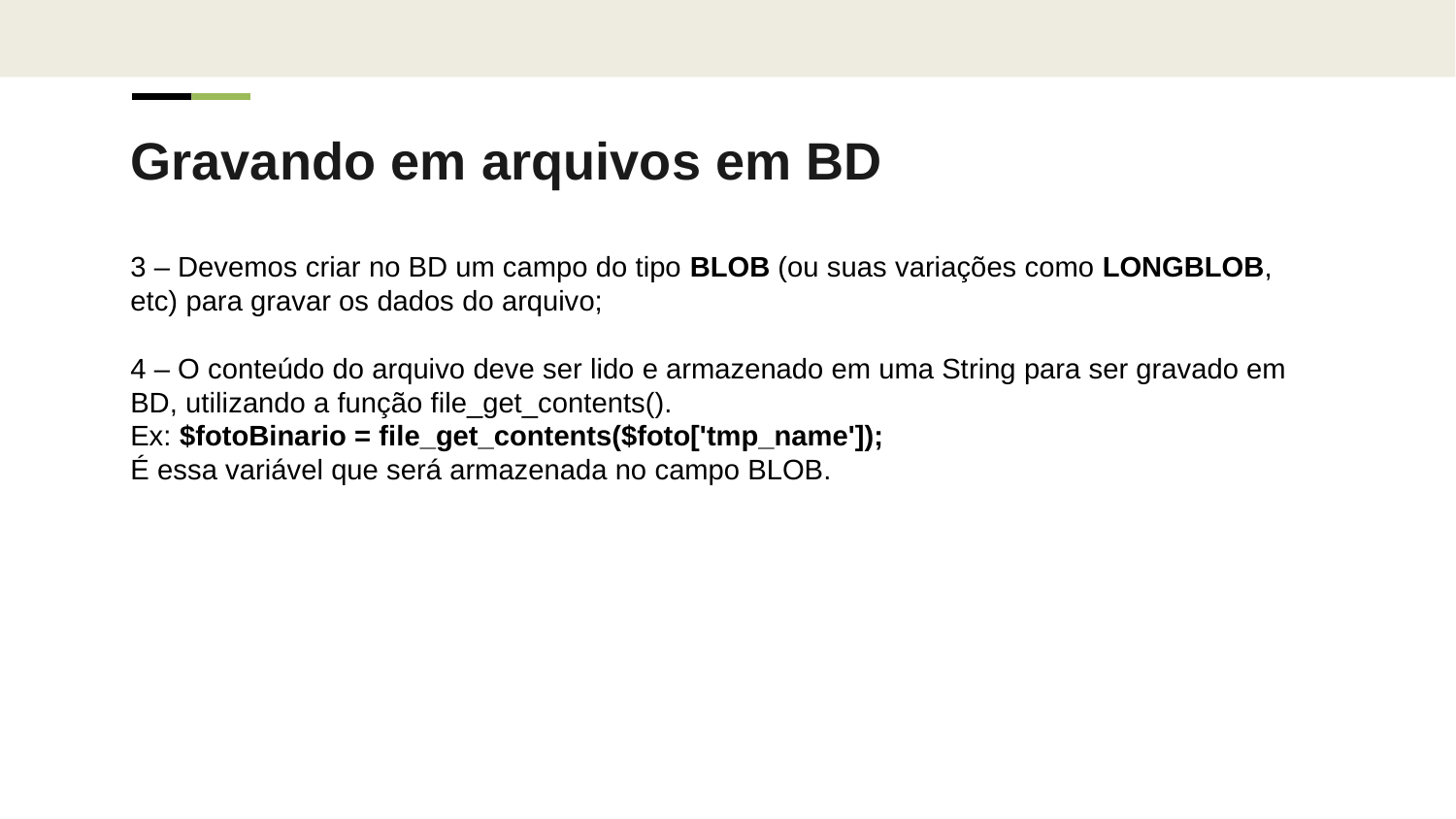

Gravando em arquivos em BD
3 – Devemos criar no BD um campo do tipo BLOB (ou suas variações como LONGBLOB, etc) para gravar os dados do arquivo;

4 – O conteúdo do arquivo deve ser lido e armazenado em uma String para ser gravado em BD, utilizando a função file_get_contents().
Ex: $fotoBinario = file_get_contents($foto['tmp_name']);
É essa variável que será armazenada no campo BLOB.